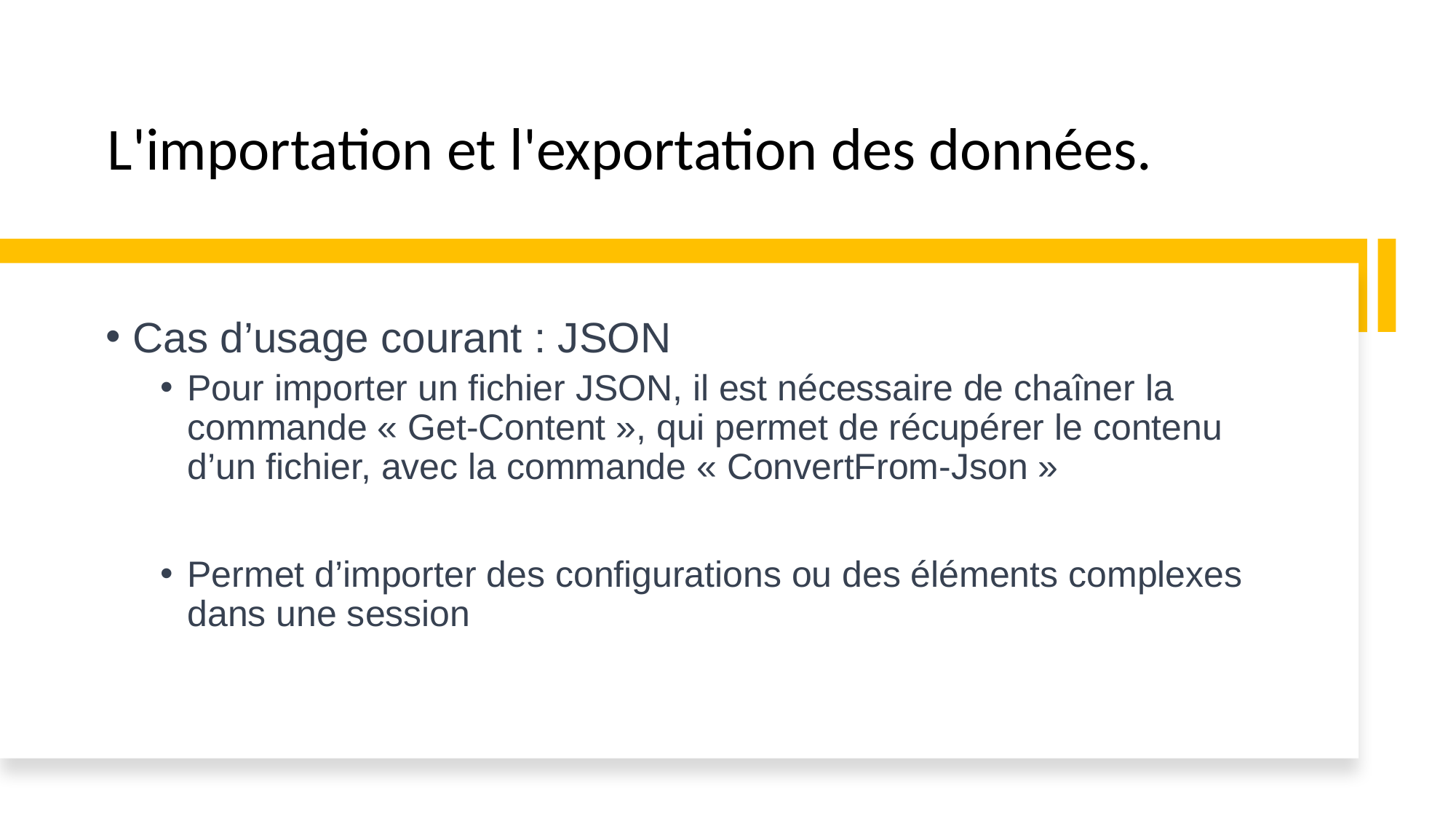

# L'importation et l'exportation des données.

Cas d’usage courant : JSON
Pour importer un fichier JSON, il est nécessaire de chaîner la commande « Get-Content », qui permet de récupérer le contenu d’un fichier, avec la commande « ConvertFrom-Json »

Permet d’importer des configurations ou des éléments complexes dans une session